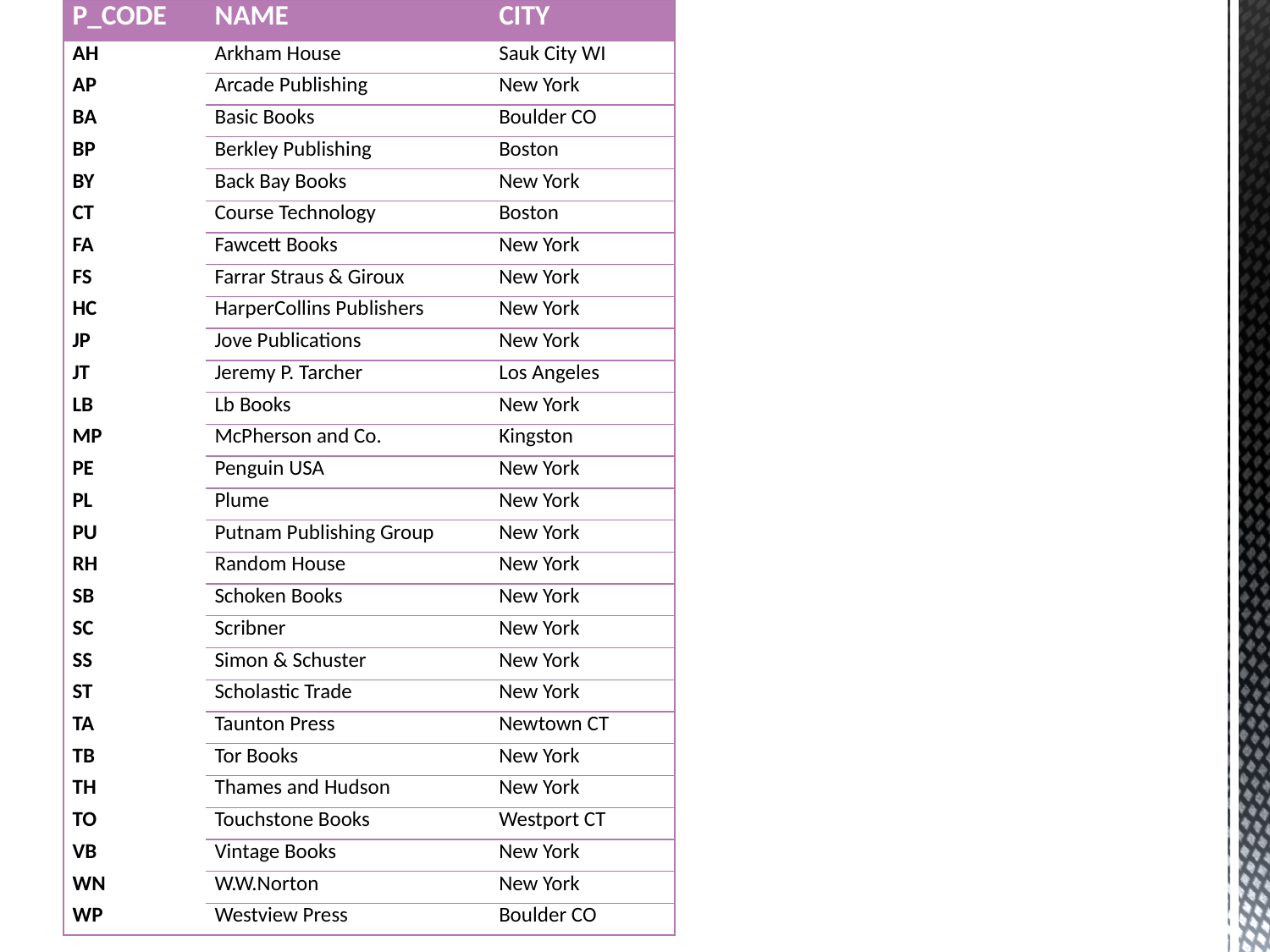

| P\_CODE | NAME | CITY |
| --- | --- | --- |
| AH | Arkham House | Sauk City WI |
| AP | Arcade Publishing | New York |
| BA | Basic Books | Boulder CO |
| BP | Berkley Publishing | Boston |
| BY | Back Bay Books | New York |
| CT | Course Technology | Boston |
| FA | Fawcett Books | New York |
| FS | Farrar Straus & Giroux | New York |
| HC | HarperCollins Publishers | New York |
| JP | Jove Publications | New York |
| JT | Jeremy P. Tarcher | Los Angeles |
| LB | Lb Books | New York |
| MP | McPherson and Co. | Kingston |
| PE | Penguin USA | New York |
| PL | Plume | New York |
| PU | Putnam Publishing Group | New York |
| RH | Random House | New York |
| SB | Schoken Books | New York |
| SC | Scribner | New York |
| SS | Simon & Schuster | New York |
| ST | Scholastic Trade | New York |
| TA | Taunton Press | Newtown CT |
| TB | Tor Books | New York |
| TH | Thames and Hudson | New York |
| TO | Touchstone Books | Westport CT |
| VB | Vintage Books | New York |
| WN | W.W.Norton | New York |
| WP | Westview Press | Boulder CO |